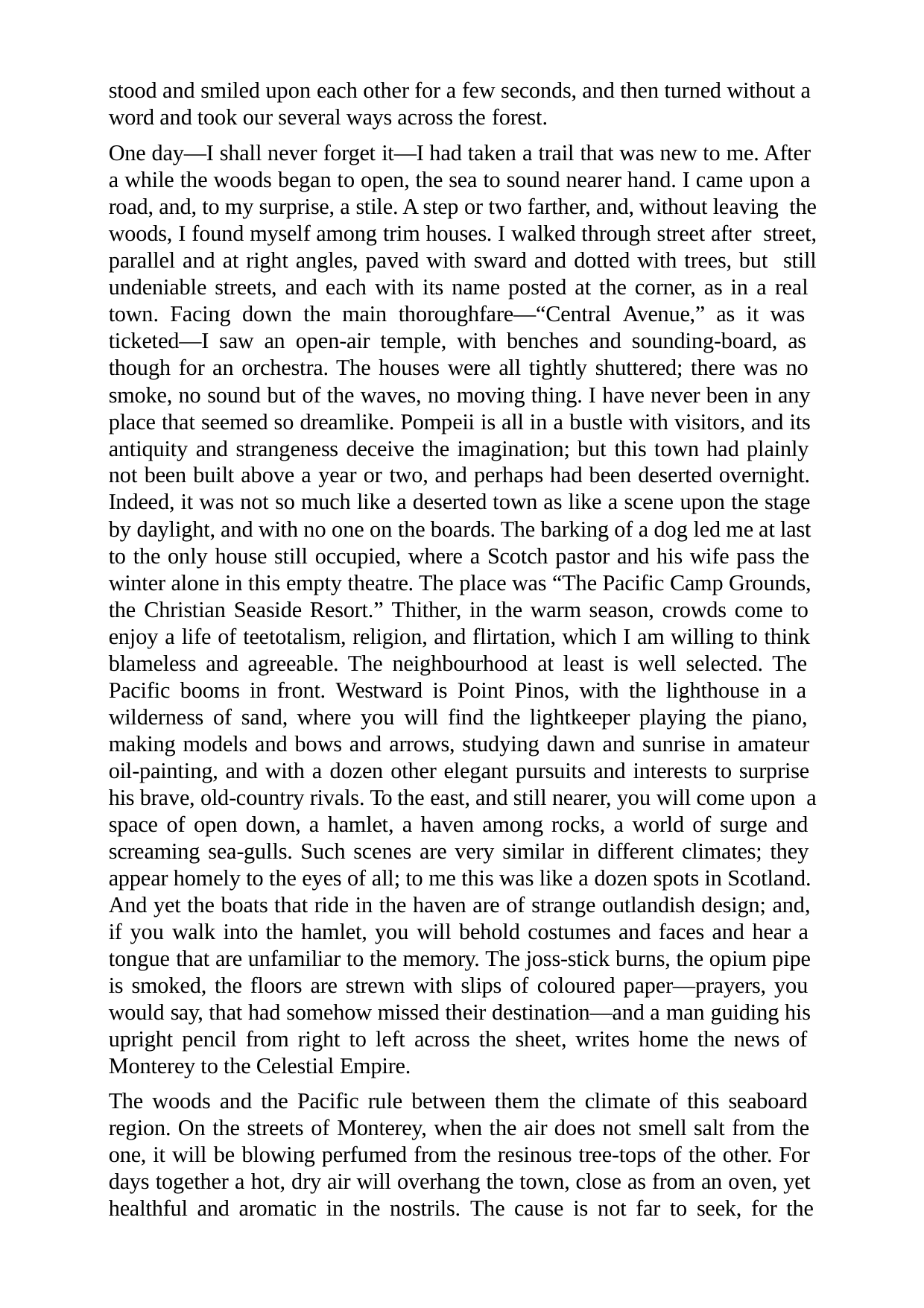

stood and smiled upon each other for a few seconds, and then turned without a  word and took our several ways across the forest.
One day—I shall never forget it—I had taken a trail that was new to me. After  a while the woods began to open, the sea to sound nearer hand. I came upon a  road, and, to my surprise, a stile. A step or two farther, and, without leaving  the woods, I found myself among trim houses. I walked through street after  street, parallel and at right angles, paved with sward and dotted with trees, but  still undeniable streets, and each with its name posted at the corner, as in a real  town. Facing down the main thoroughfare—“Central Avenue,” as it was  ticketed—I saw an open-air temple, with benches and sounding-board, as  though for an orchestra. The houses were all tightly shuttered; there was no  smoke, no sound but of the waves, no moving thing. I have never been in any  place that seemed so dreamlike. Pompeii is all in a bustle with visitors, and its  antiquity and strangeness deceive the imagination; but this town had plainly  not been built above a year or two, and perhaps had been deserted overnight.  Indeed, it was not so much like a deserted town as like a scene upon the stage  by daylight, and with no one on the boards. The barking of a dog led me at last  to the only house still occupied, where a Scotch pastor and his wife pass the  winter alone in this empty theatre. The place was “The Pacific Camp Grounds,  the Christian Seaside Resort.” Thither, in the warm season, crowds come to  enjoy a life of teetotalism, religion, and flirtation, which I am willing to think  blameless and agreeable. The neighbourhood at least is well selected. The  Pacific booms in front. Westward is Point Pinos, with the lighthouse in a  wilderness of sand, where you will find the lightkeeper playing the piano,  making models and bows and arrows, studying dawn and sunrise in amateur  oil-painting, and with a dozen other elegant pursuits and interests to surprise  his brave, old-country rivals. To the east, and still nearer, you will come upon  a space of open down, a hamlet, a haven among rocks, a world of surge and  screaming sea-gulls. Such scenes are very similar in different climates; they  appear homely to the eyes of all; to me this was like a dozen spots in Scotland.  And yet the boats that ride in the haven are of strange outlandish design; and,  if you walk into the hamlet, you will behold costumes and faces and hear a  tongue that are unfamiliar to the memory. The joss-stick burns, the opium pipe  is smoked, the floors are strewn with slips of coloured paper—prayers, you  would say, that had somehow missed their destination—and a man guiding his  upright pencil from right to left across the sheet, writes home the news of  Monterey to the Celestial Empire.
The woods and the Pacific rule between them the climate of this seaboard  region. On the streets of Monterey, when the air does not smell salt from the  one, it will be blowing perfumed from the resinous tree-tops of the other. For  days together a hot, dry air will overhang the town, close as from an oven, yet  healthful and aromatic in the nostrils. The cause is not far to seek, for the